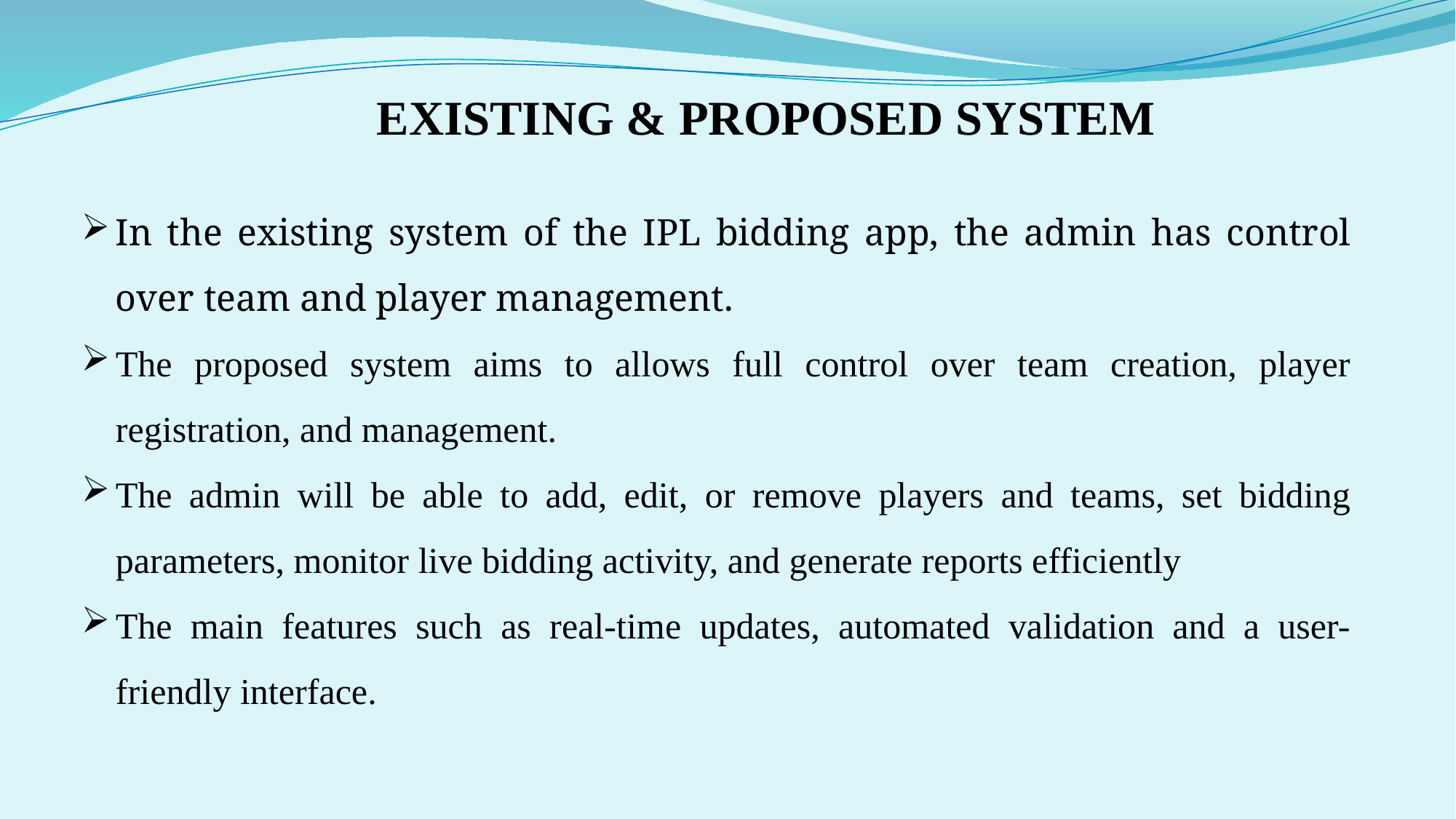

EXISTING & PROPOSED SYSTEM
In the existing system of the IPL bidding app, the admin has control over team and player management.
The proposed system aims to allows full control over team creation, player registration, and management.
The admin will be able to add, edit, or remove players and teams, set bidding parameters, monitor live bidding activity, and generate reports efficiently
The main features such as real-time updates, automated validation and a user-friendly interface.